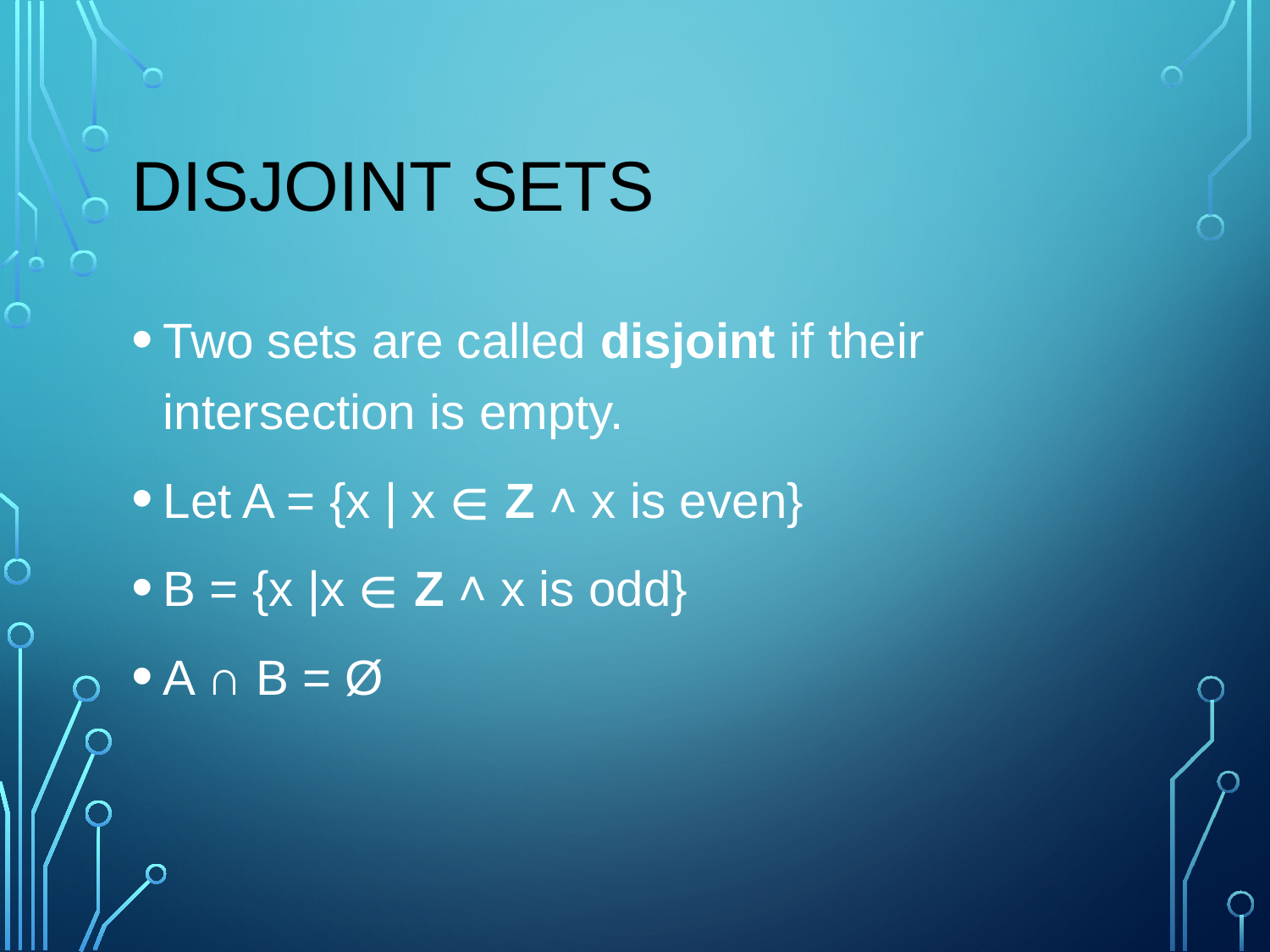

# Disjoint sets
Two sets are called disjoint if their intersection is empty.
Let A = {x | x ∈ Z ˄ x is even}
B = {x |x ∈ Z ˄ x is odd}
A ∩ B = Ø